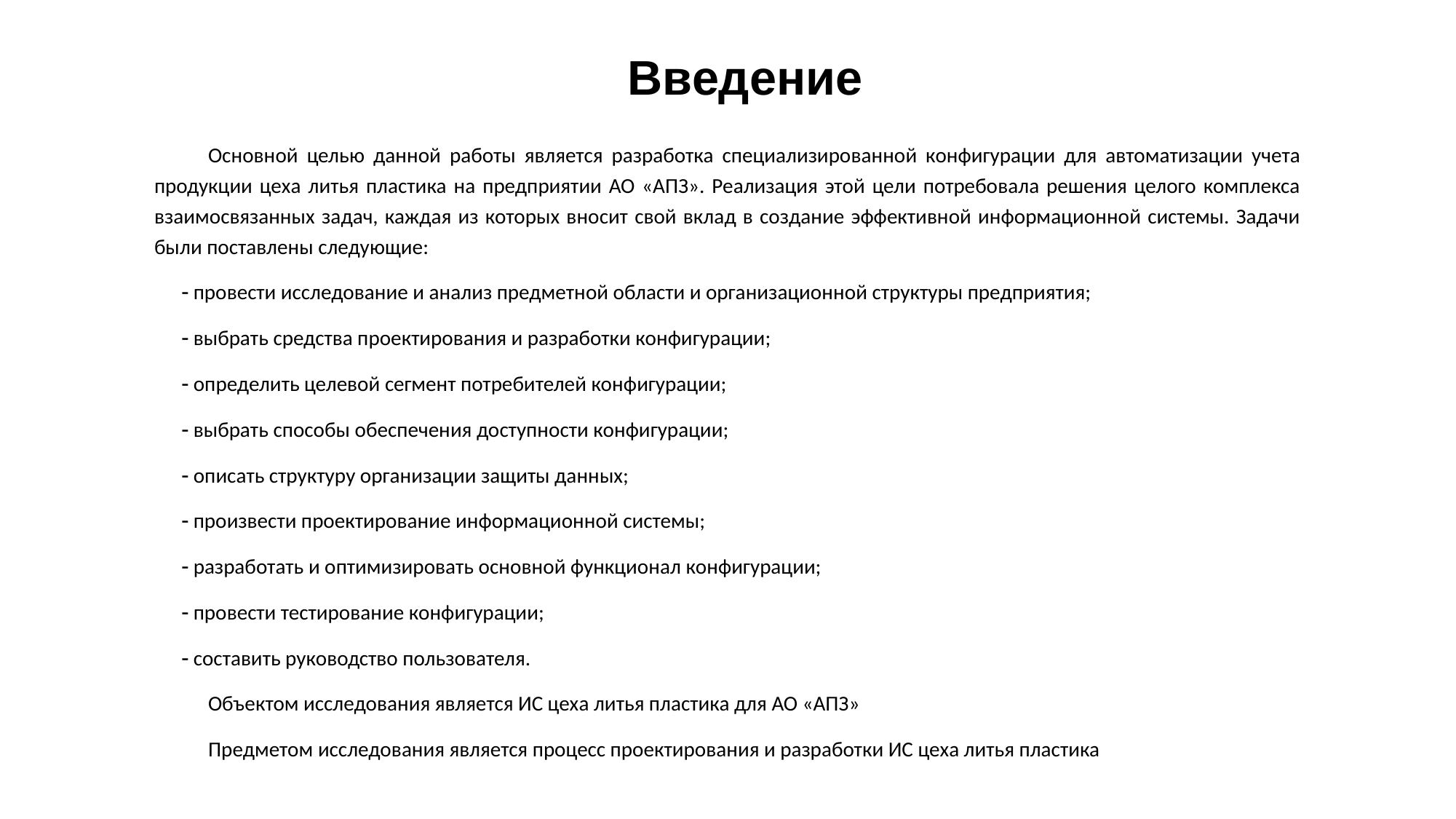

# Введение
Основной целью данной работы является разработка специализированной конфигурации для автоматизации учета продукции цеха литья пластика на предприятии АО «АПЗ». Реализация этой цели потребовала решения целого комплекса взаимосвязанных задач, каждая из которых вносит свой вклад в создание эффективной информационной системы. Задачи были поставлены следующие:
− провести исследование и анализ предметной области и организационной структуры предприятия;
− выбрать средства проектирования и разработки конфигурации;
− определить целевой сегмент потребителей конфигурации;
− выбрать способы обеспечения доступности конфигурации;
− описать структуру организации защиты данных;
− произвести проектирование информационной системы;
− разработать и оптимизировать основной функционал конфигурации;
− провести тестирование конфигурации;
− составить руководство пользователя.
Объектом исследования является ИС цеха литья пластика для АО «АПЗ»
Предметом исследования является процесс проектирования и разработки ИС цеха литья пластика